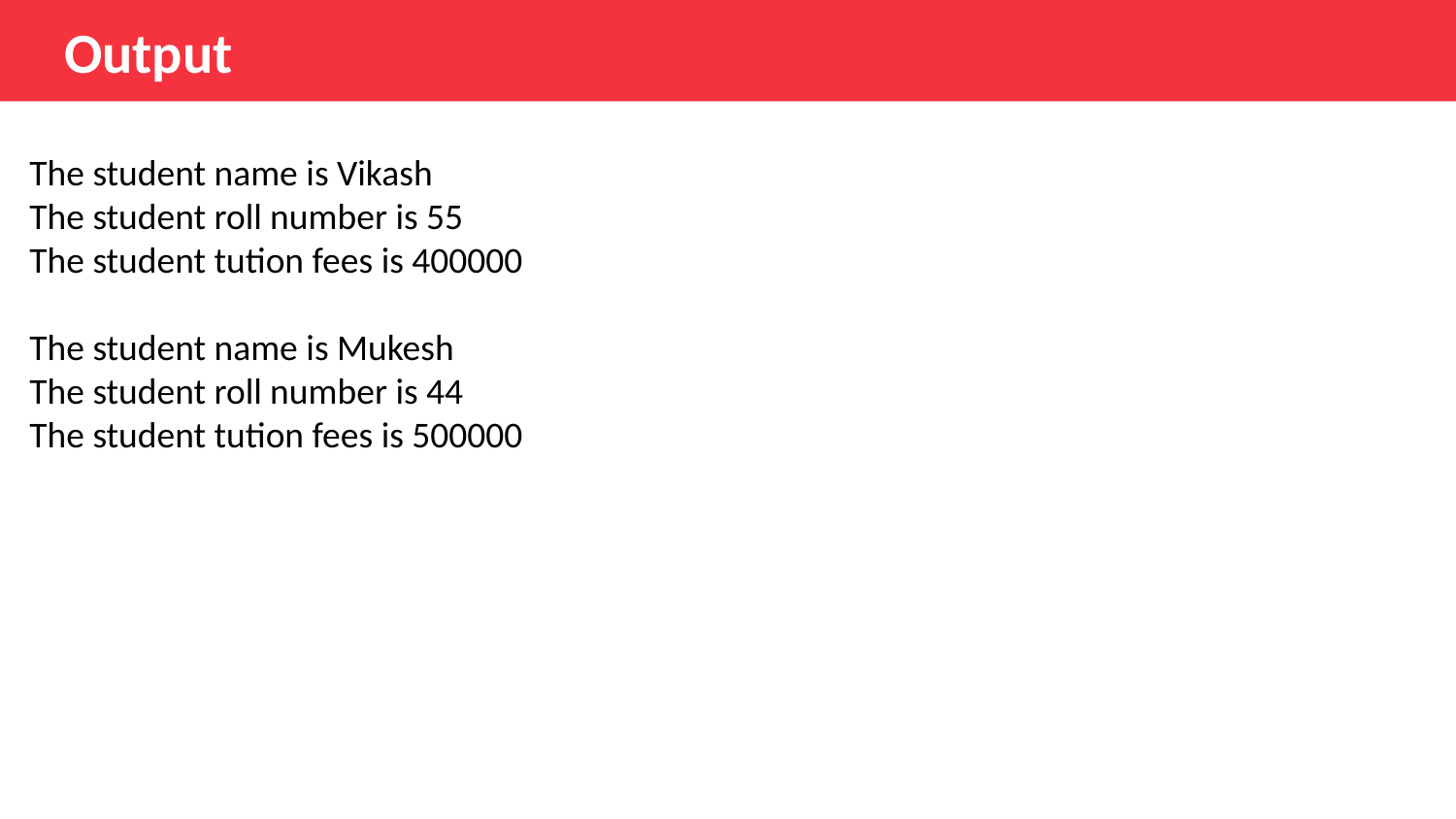

Output
The student name is Vikash
The student roll number is 55
The student tution fees is 400000

The student name is Mukesh
The student roll number is 44
The student tution fees is 500000